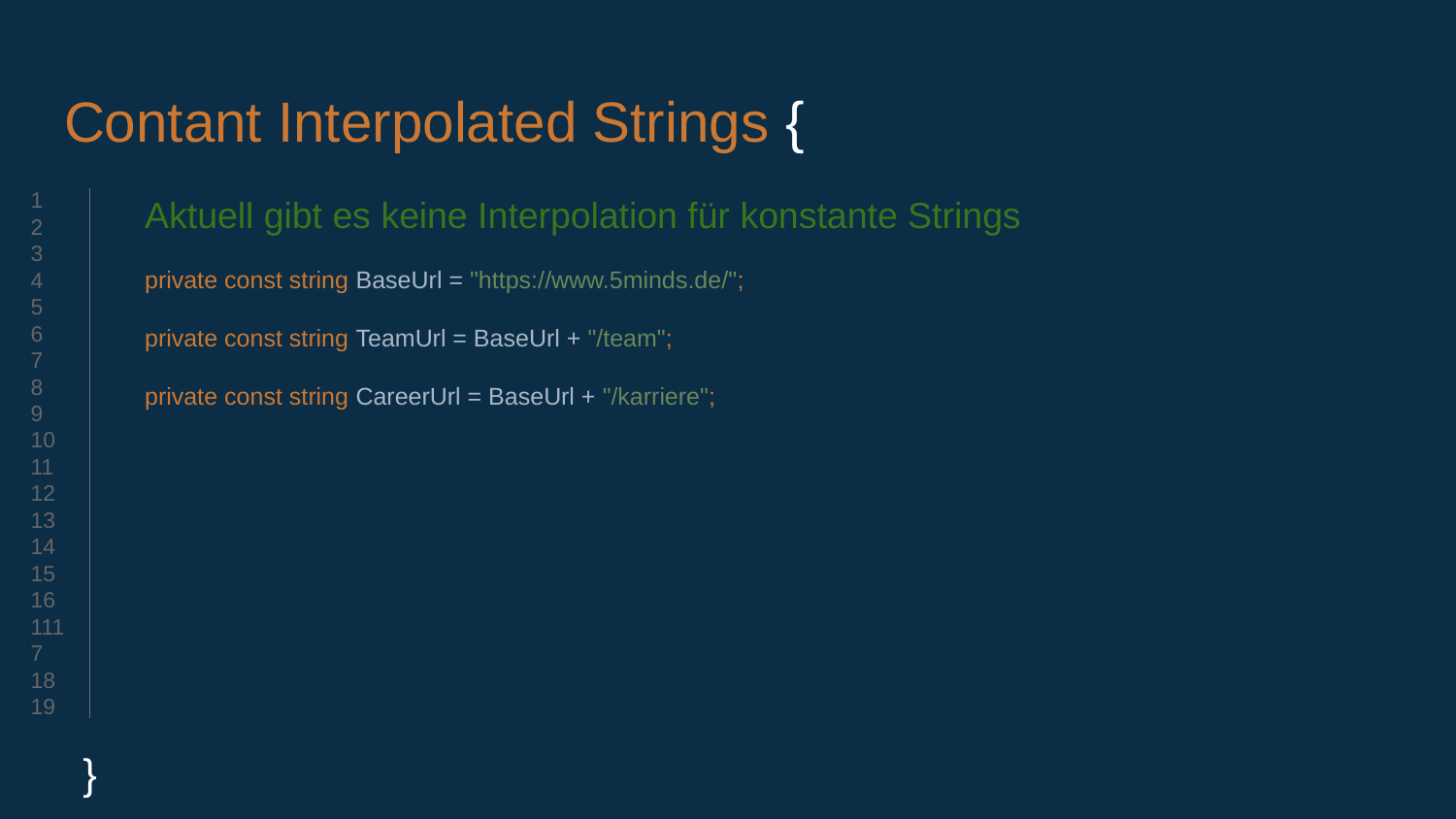

# Contant Interpolated Strings {
1
2
3
4
5
6
7
8
9
10
11
12
13
14
15
16
1117
18
19
Aktuell gibt es keine Interpolation für konstante Strings

private const string BaseUrl = "https://www.5minds.de/";

private const string TeamUrl = BaseUrl + "/team";

private const string CareerUrl = BaseUrl + "/karriere";

}